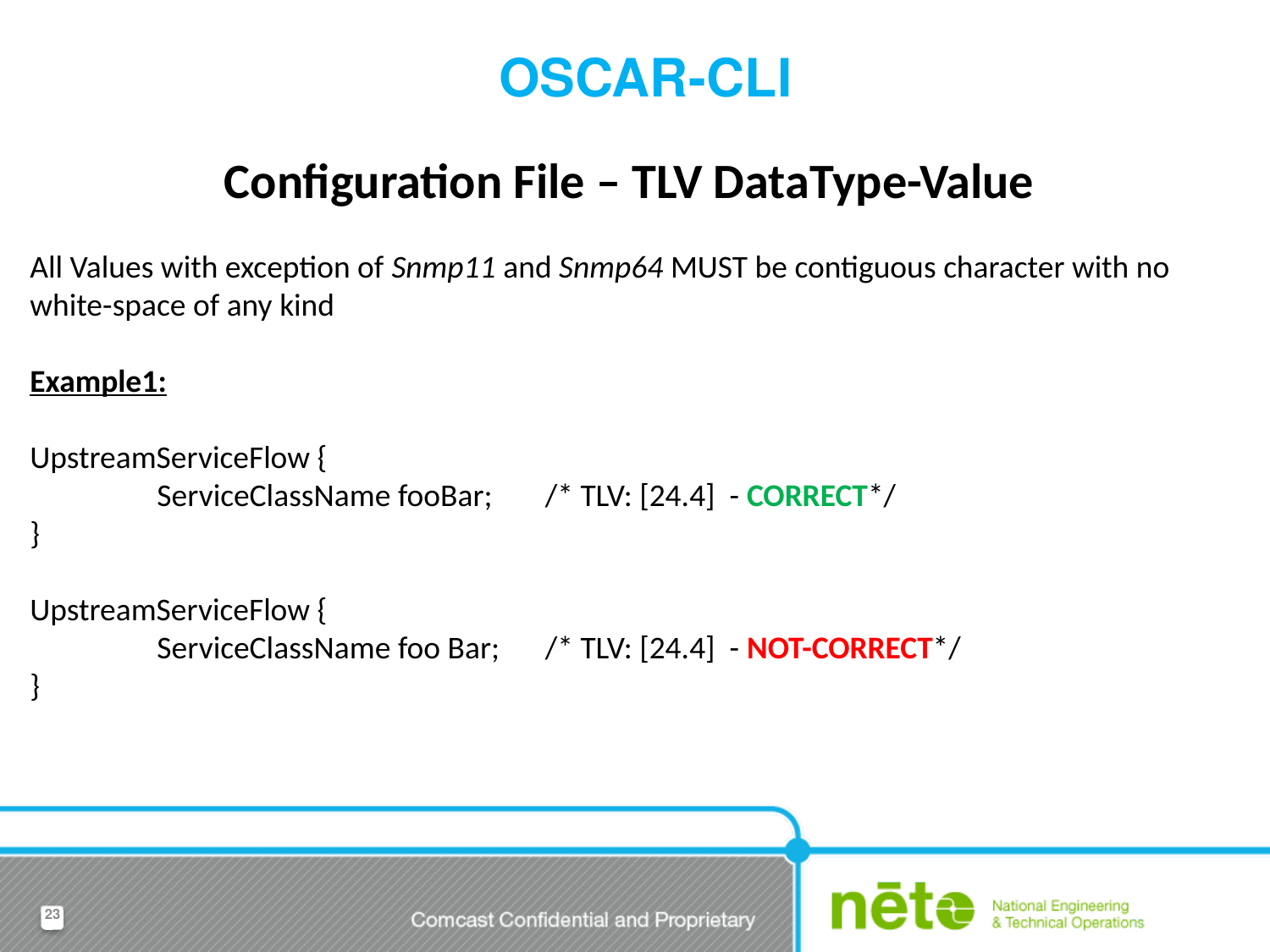

# OSCAR-CLI
Configuration File – TLV DataType-Value

All Values with exception of Snmp11 and Snmp64 MUST be contiguous character with no white-space of any kind

Example1:

UpstreamServiceFlow {
	ServiceClassName fooBar;	 /* TLV: [24.4]  - CORRECT*/
}

UpstreamServiceFlow {
	ServiceClassName foo Bar;	 /* TLV: [24.4]  - NOT-CORRECT*/
}